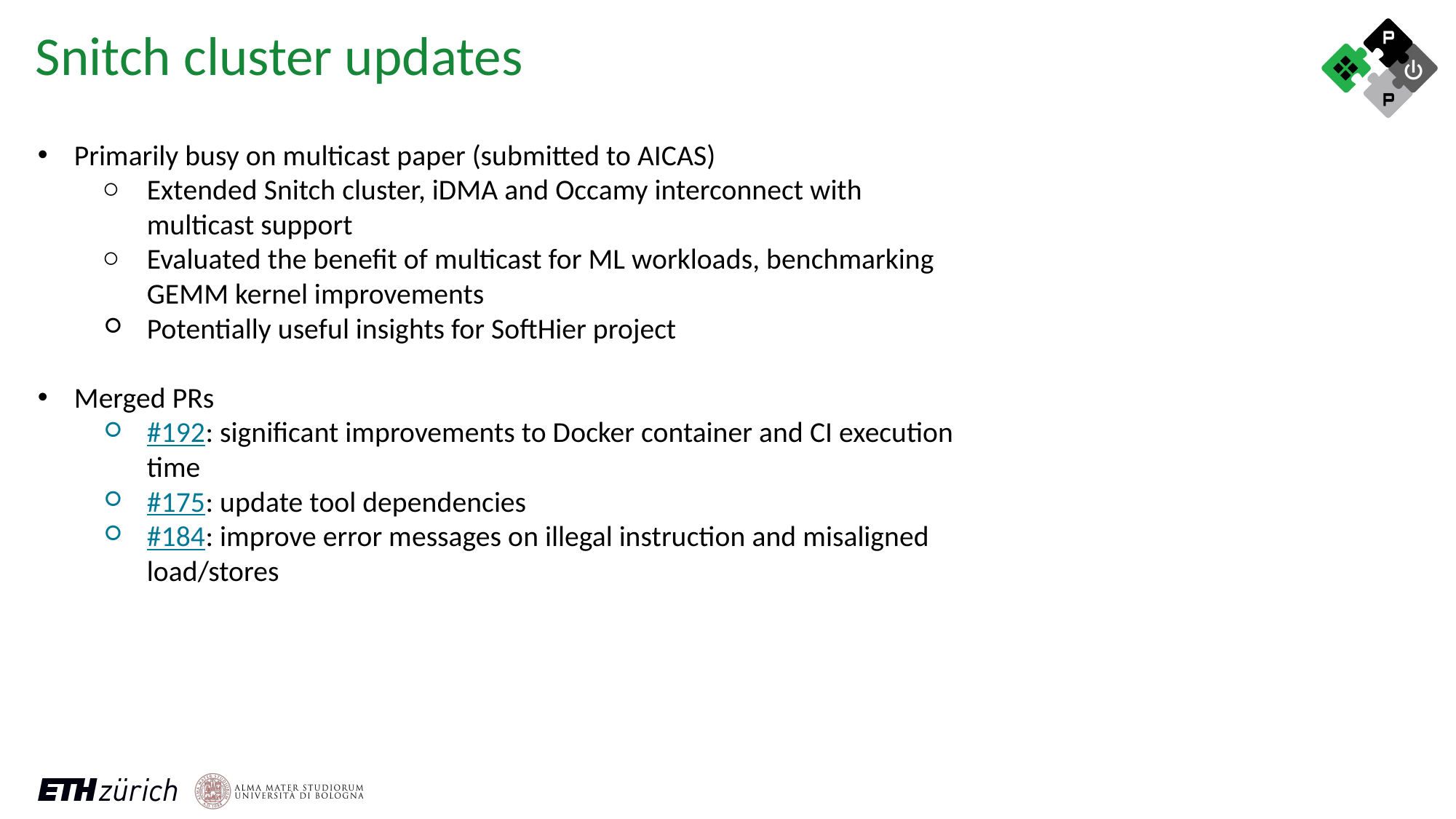

Snitch cluster updates
Primarily busy on multicast paper (submitted to AICAS)
Extended Snitch cluster, iDMA and Occamy interconnect with multicast support
Evaluated the benefit of multicast for ML workloads, benchmarking GEMM kernel improvements
Potentially useful insights for SoftHier project

Merged PRs
#192: significant improvements to Docker container and CI execution time
#175: update tool dependencies
#184: improve error messages on illegal instruction and misaligned load/stores